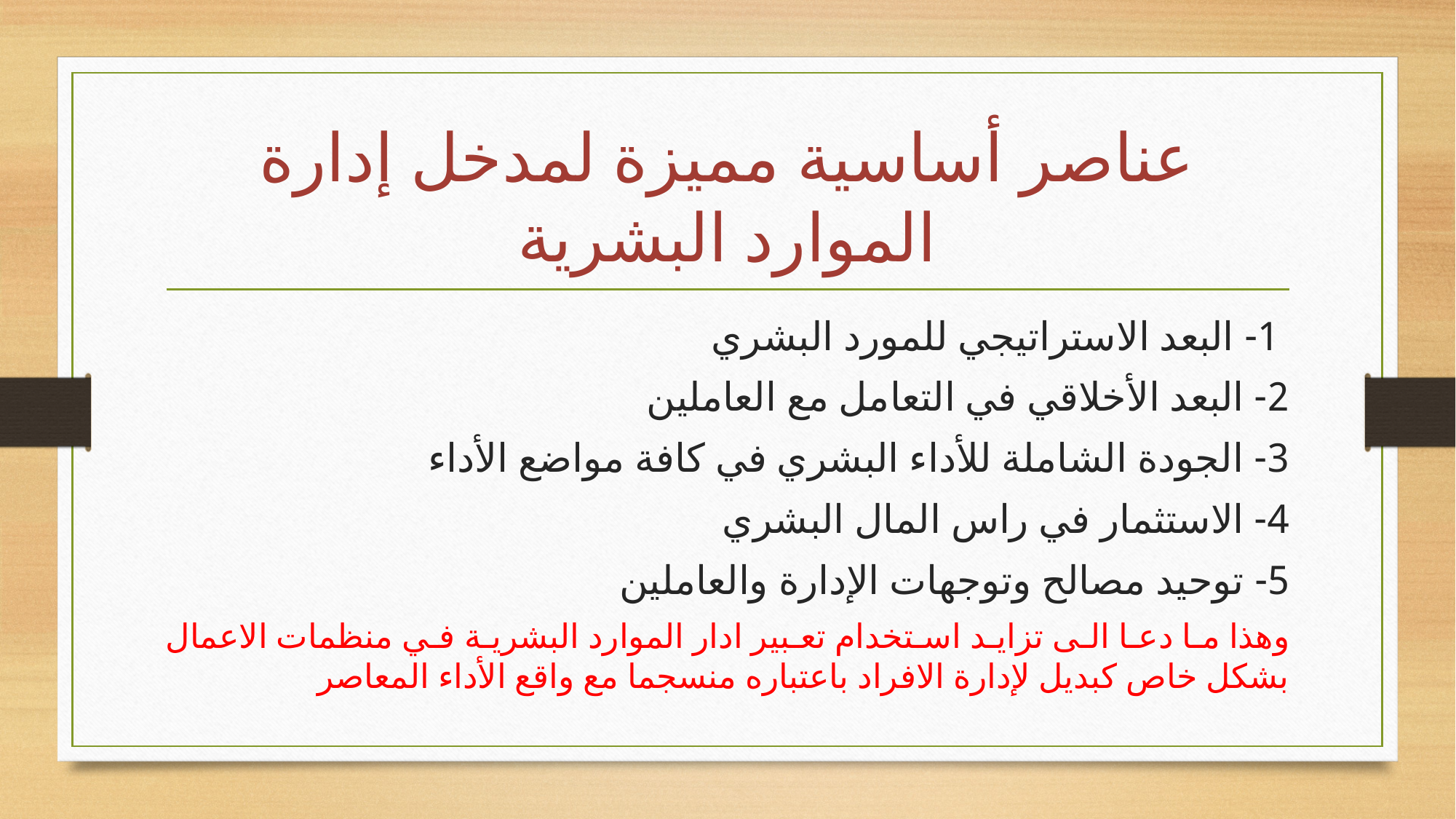

# عناصر أساسية مميزة لمدخل إدارة الموارد البشرية
 1- البعد الاستراتيجي للمورد البشري
2- البعد الأخلاقي في التعامل مع العاملين
3- الجودة الشاملة للأداء البشري في كافة مواضع الأداء
4- الاستثمار في راس المال البشري
5- توحيد مصالح وتوجهات الإدارة والعاملين
وهذا ما دعا الى تزايد استخدام تعبير ادار الموارد البشرية في منظمات الاعمال بشكل خاص كبديل لإدارة الافراد باعتباره منسجما مع واقع الأداء المعاصر